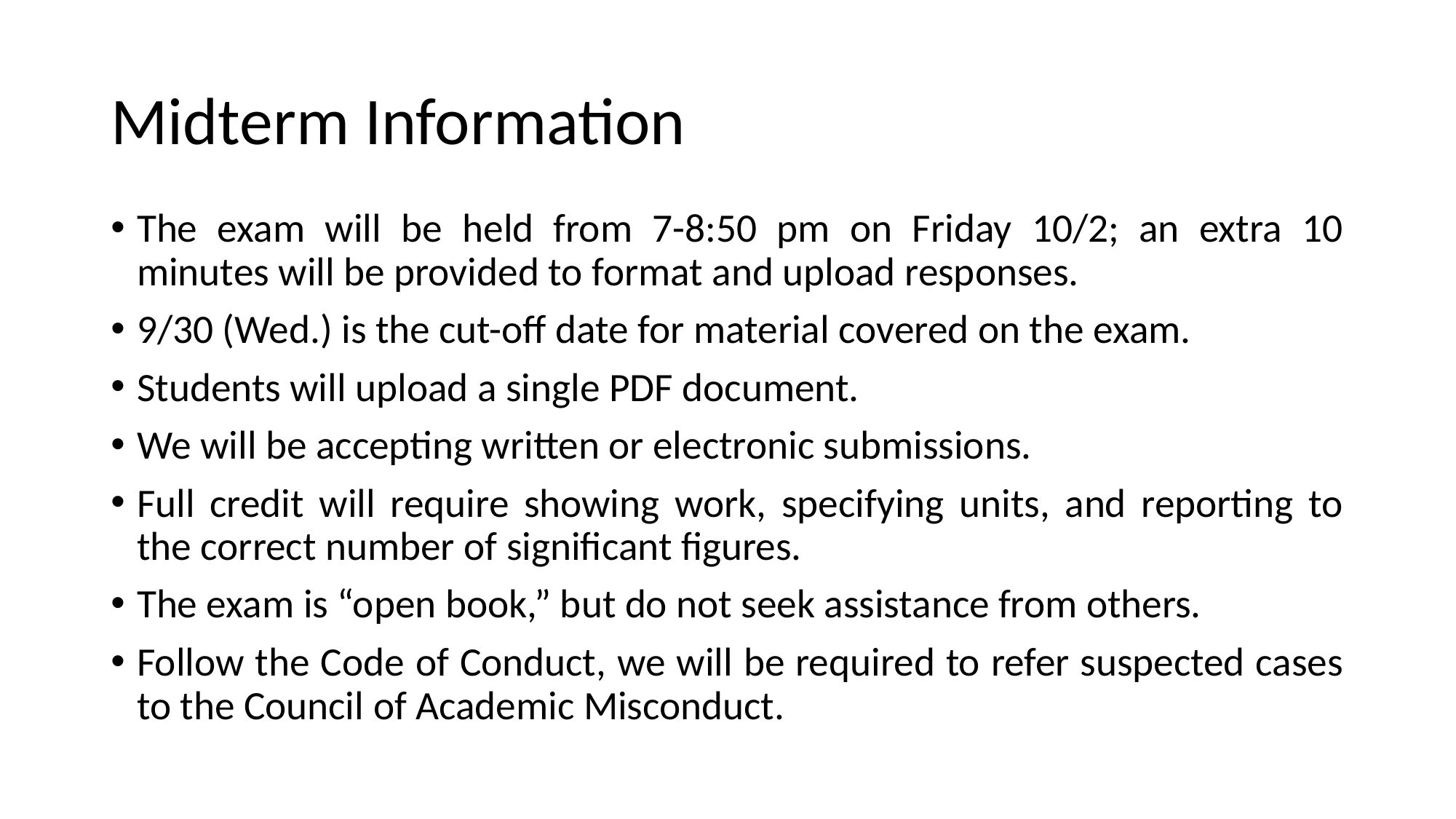

# Midterm Information
The exam will be held from 7-8:50 pm on Friday 10/2; an extra 10 minutes will be provided to format and upload responses.
9/30 (Wed.) is the cut-off date for material covered on the exam.
Students will upload a single PDF document.
We will be accepting written or electronic submissions.
Full credit will require showing work, specifying units, and reporting to the correct number of significant figures.
The exam is “open book,” but do not seek assistance from others.
Follow the Code of Conduct, we will be required to refer suspected cases to the Council of Academic Misconduct.